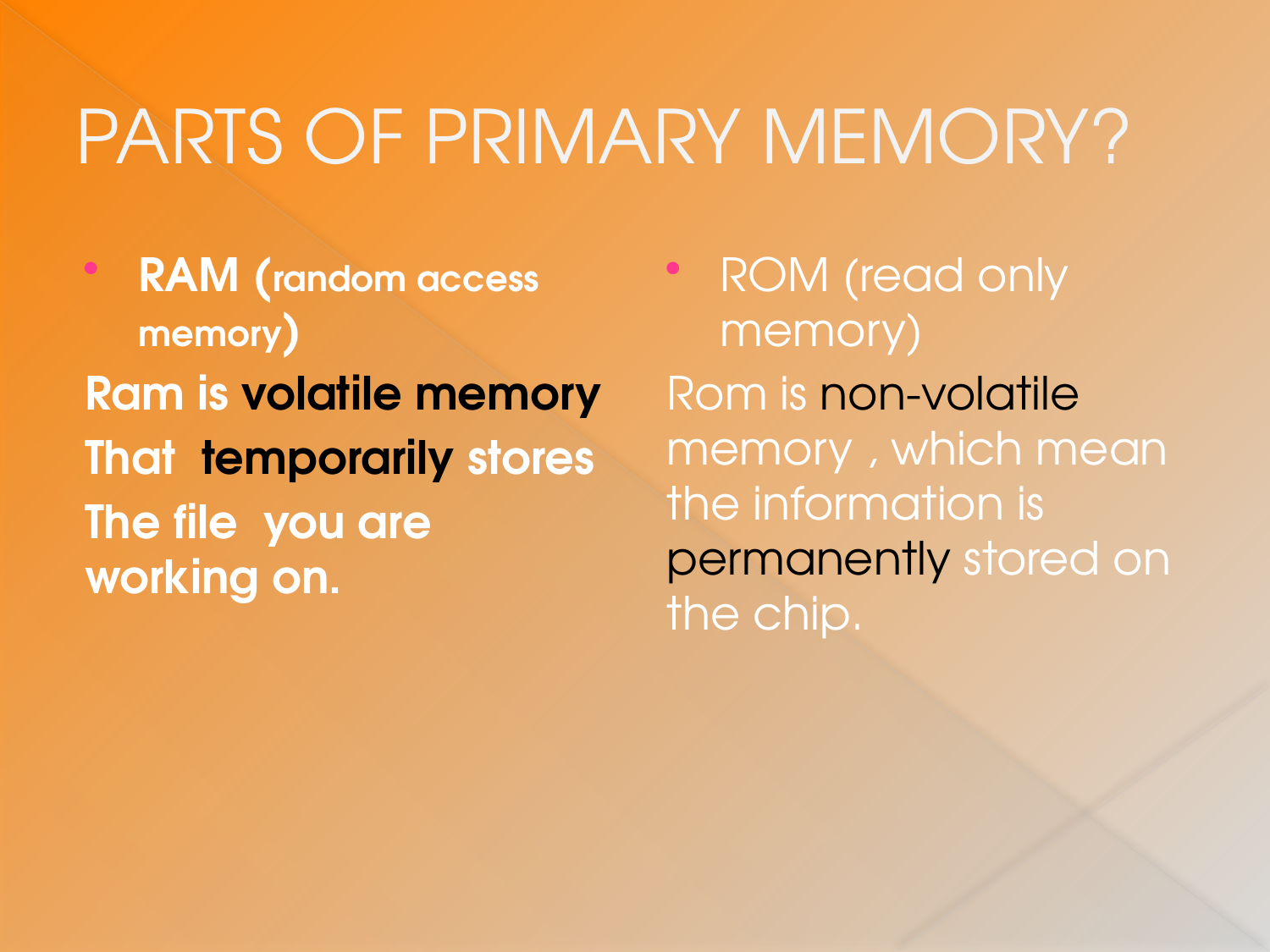

# PARTS OF PRIMARY MEMORY?
RAM (random access memory)
Ram is volatile memory
That  temporarily stores
The file  you are working on.
ROM (read only memory)
Rom is non-volatile memory , which mean the information is permanently stored on the chip.